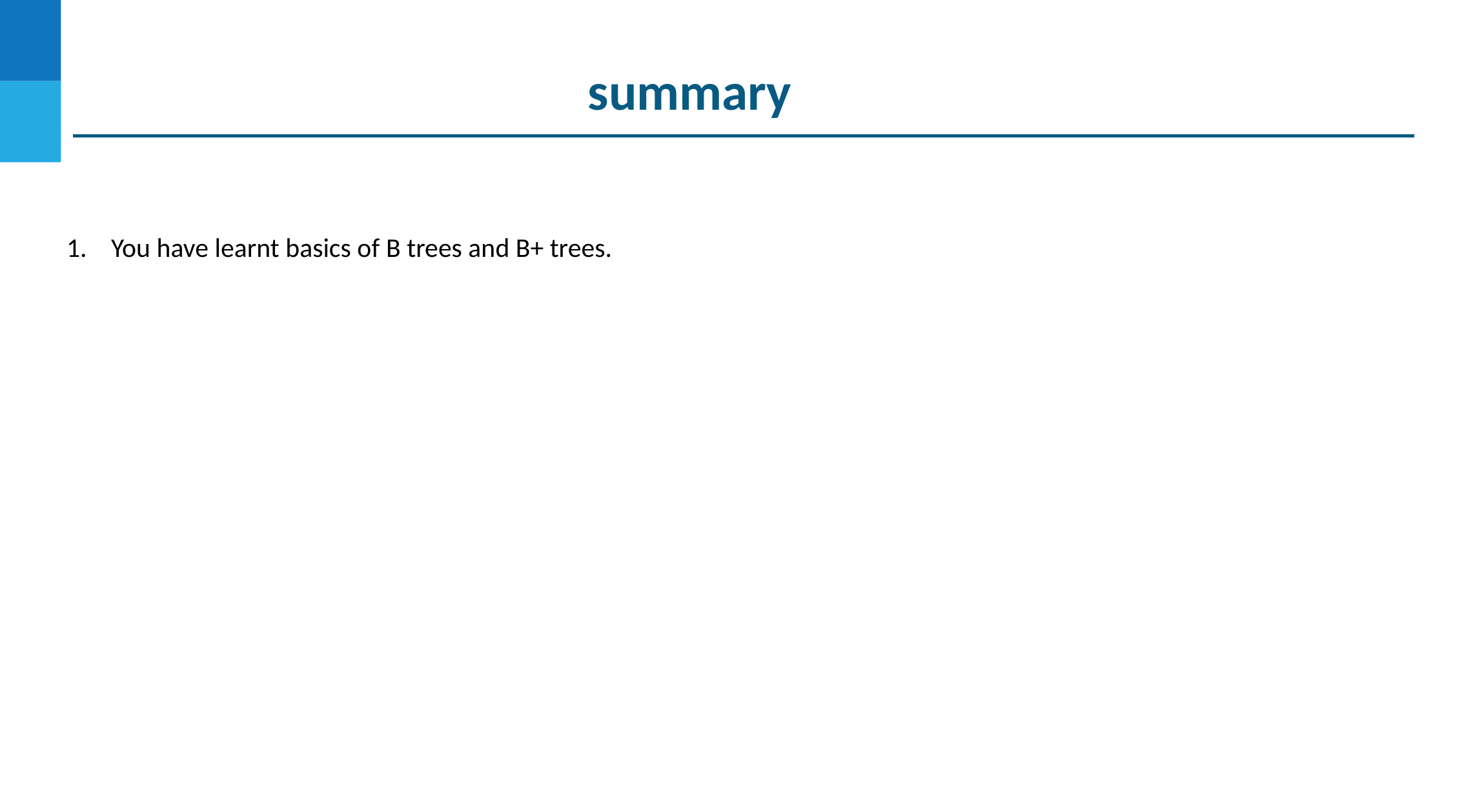

# summary
You have learnt basics of B trees and B+ trees.